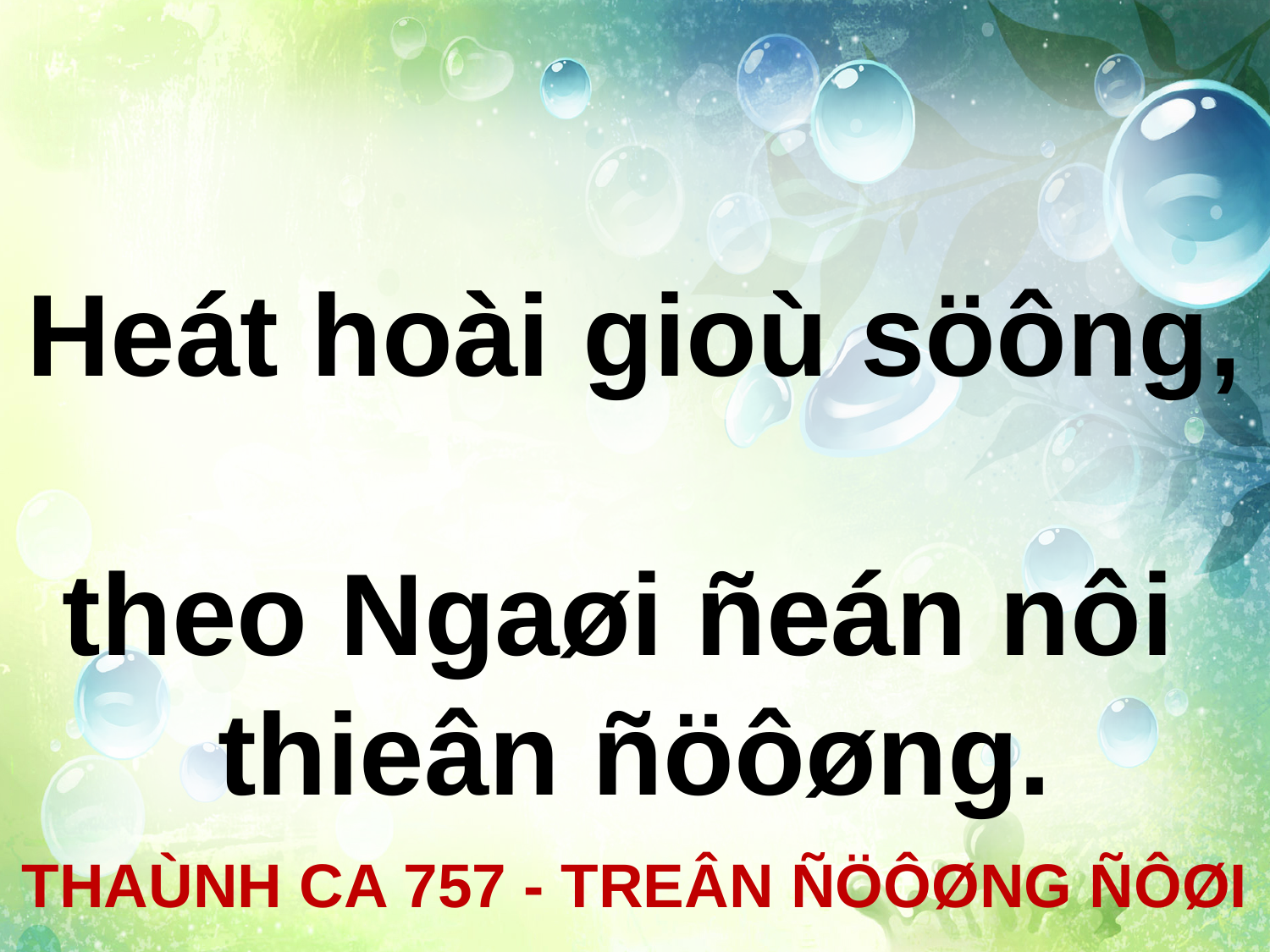

Heát hoài gioù söông,
theo Ngaøi ñeán nôi
thieân ñöôøng.
THAÙNH CA 757 - TREÂN ÑÖÔØNG ÑÔØI